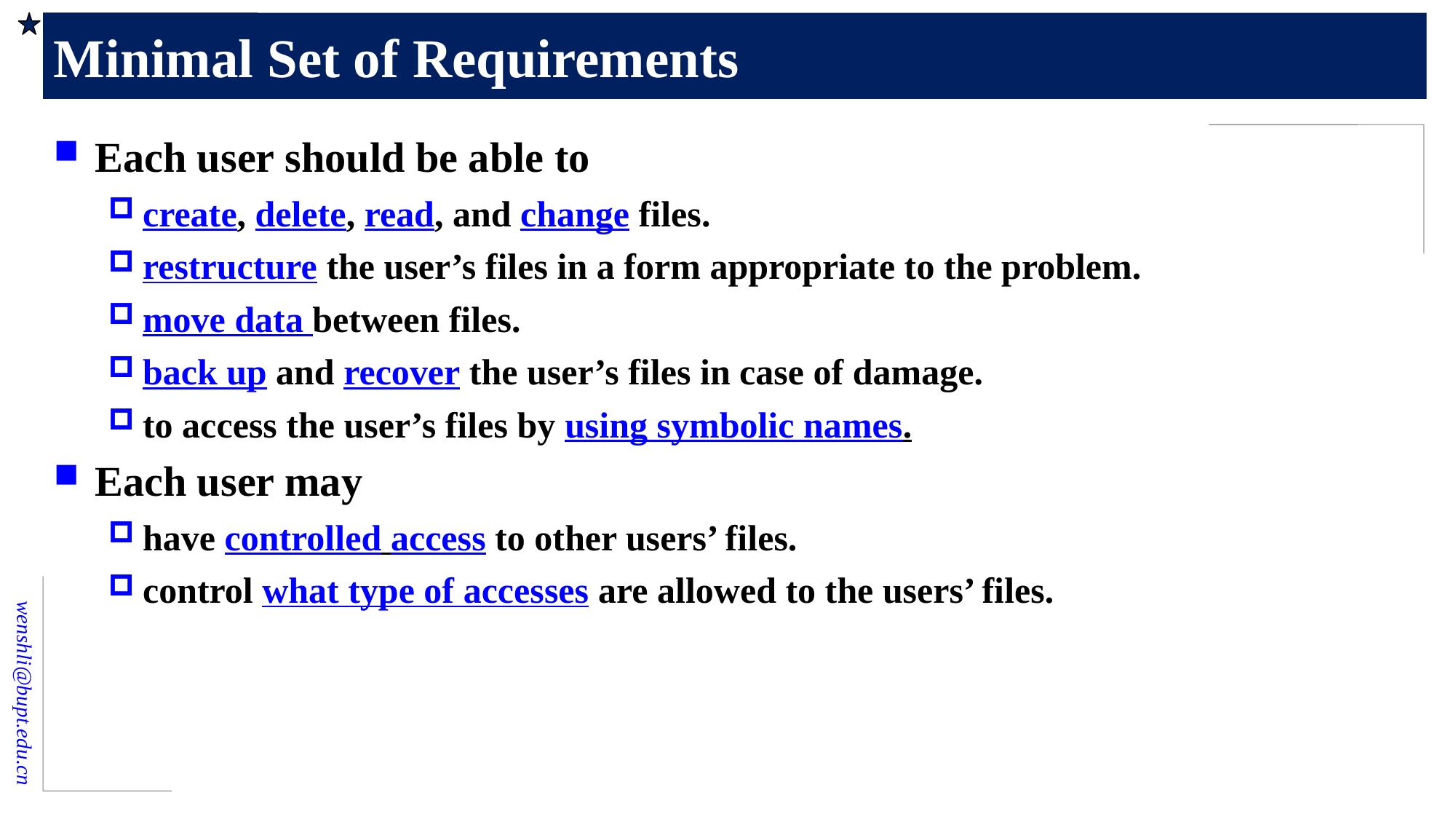

# Minimal Set of Requirements
Each user should be able to
create, delete, read, and change files.
restructure the user’s files in a form appropriate to the problem.
move data between files.
back up and recover the user’s files in case of damage.
to access the user’s files by using symbolic names.
Each user may
have controlled access to other users’ files.
control what type of accesses are allowed to the users’ files.
4